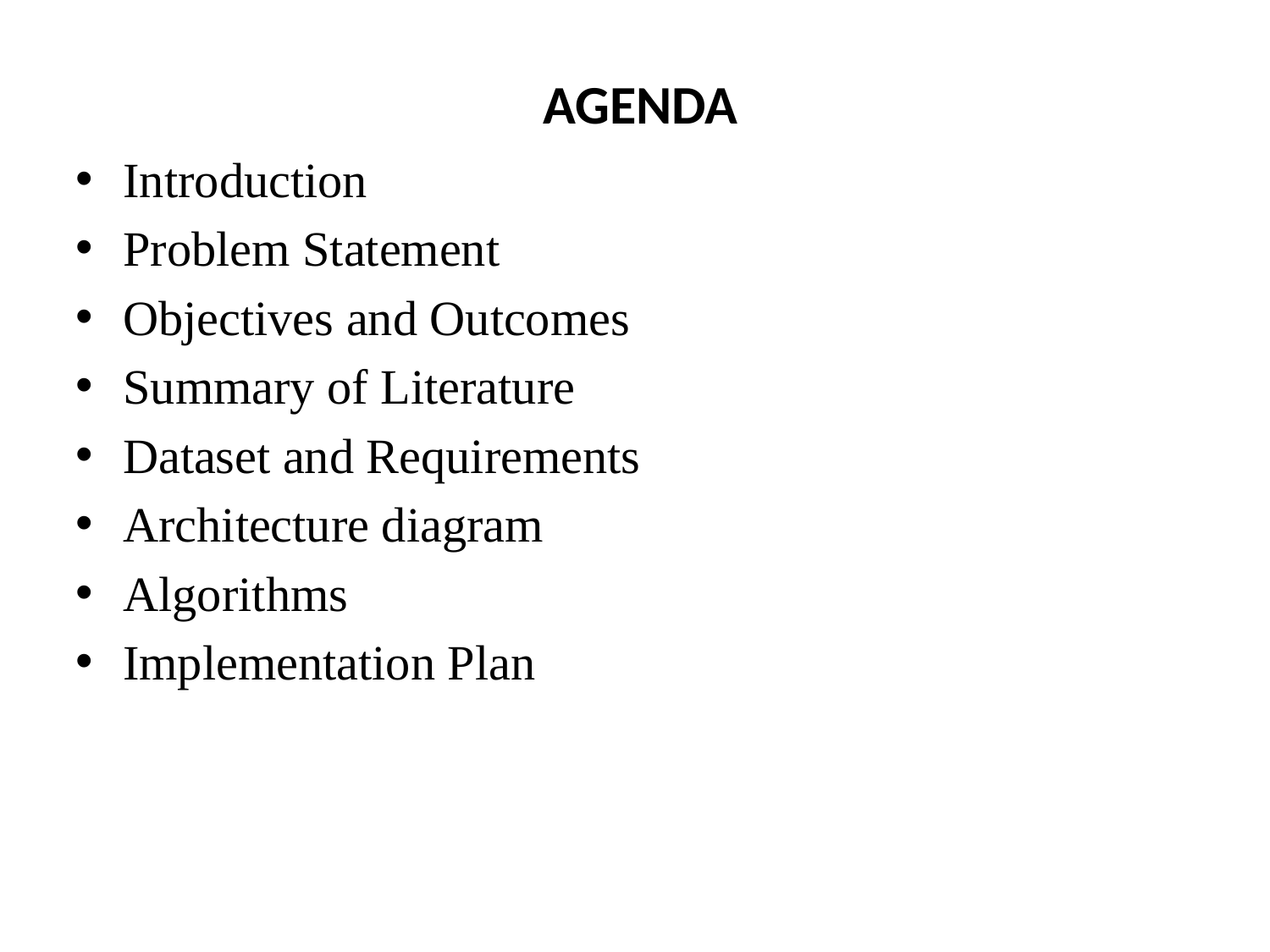

# AGENDA
Introduction
Problem Statement
Objectives and Outcomes
Summary of Literature
Dataset and Requirements
Architecture diagram
Algorithms
Implementation Plan